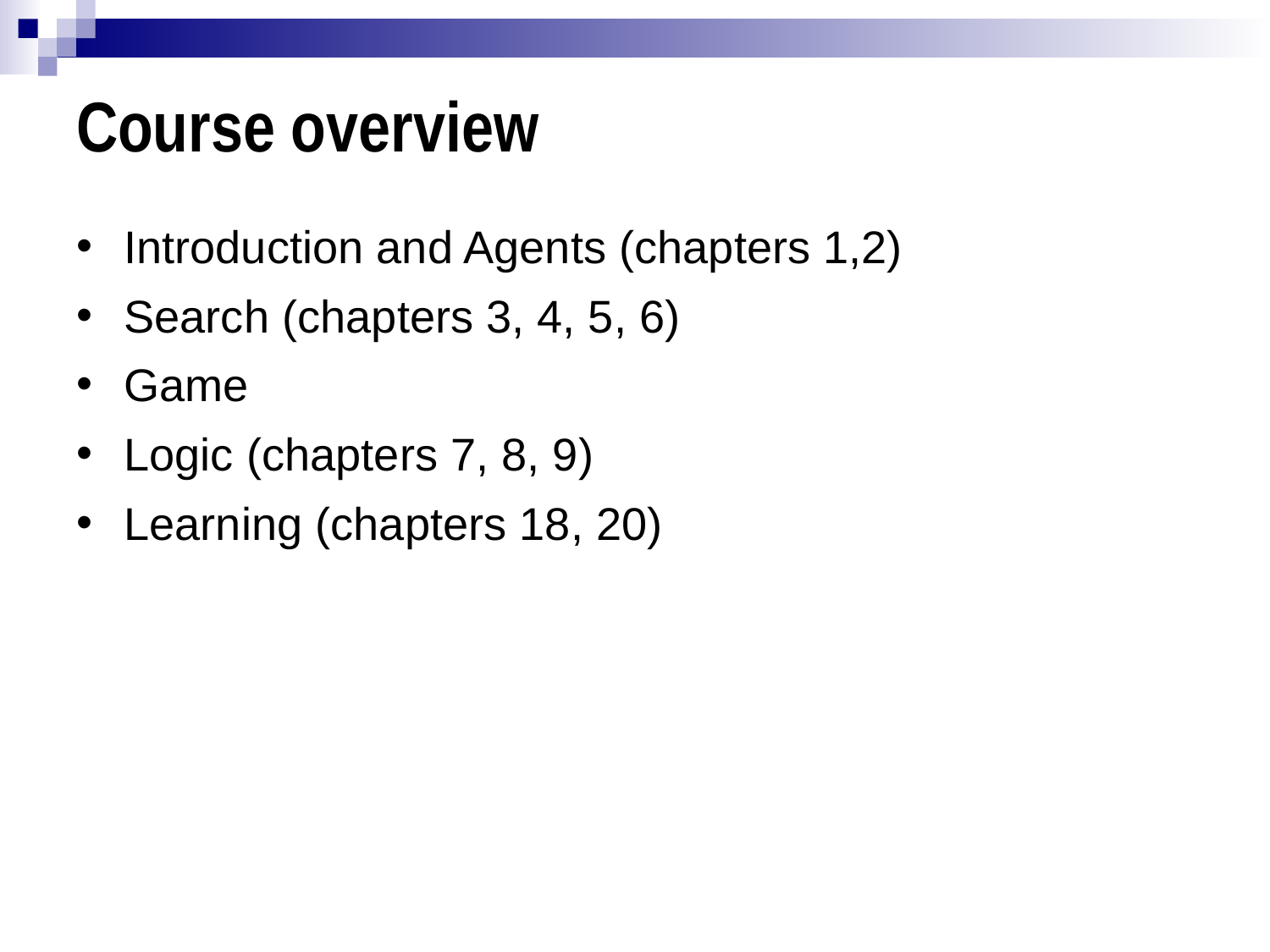

# Course overview
Introduction and Agents (chapters 1,2)
Search (chapters 3, 4, 5, 6)
Game
Logic (chapters 7, 8, 9)
Learning (chapters 18, 20)